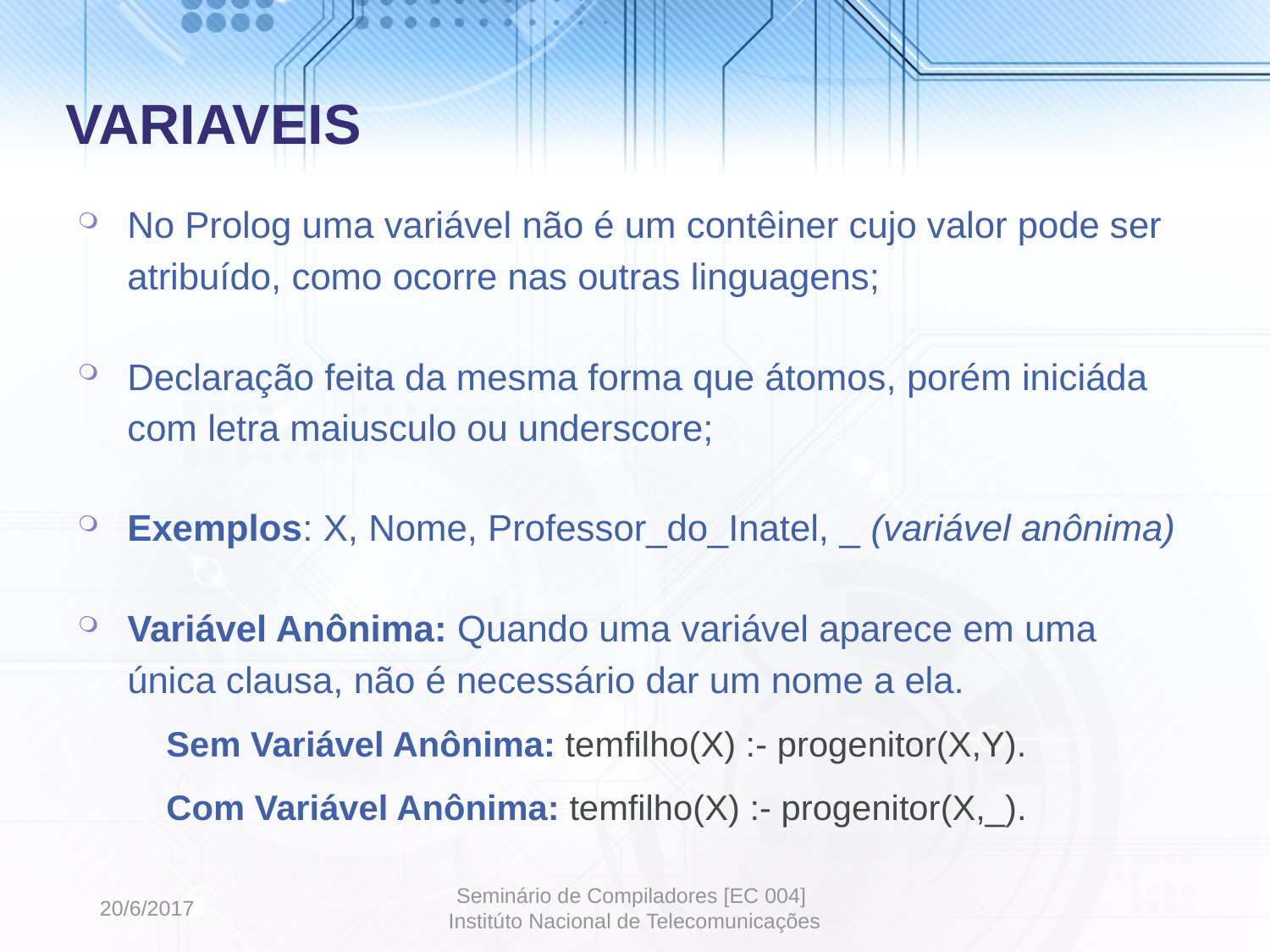

# VARIAVEIS
No Prolog uma variável não é um contêiner cujo valor pode ser atribuído, como ocorre nas outras linguagens;
Declaração feita da mesma forma que átomos, porém iniciáda com letra maiusculo ou underscore;
Exemplos: X, Nome, Professor_do_Inatel, _ (variável anônima)
Variável Anônima: Quando uma variável aparece em uma única clausa, não é necessário dar um nome a ela.
    Sem Variável Anônima: temfilho(X) :- progenitor(X,Y).
    Com Variável Anônima: temfilho(X) :- progenitor(X,_).

5
20/6/2017
Seminário de Compiladores [EC 004]
Institúto Nacional de Telecomunicações